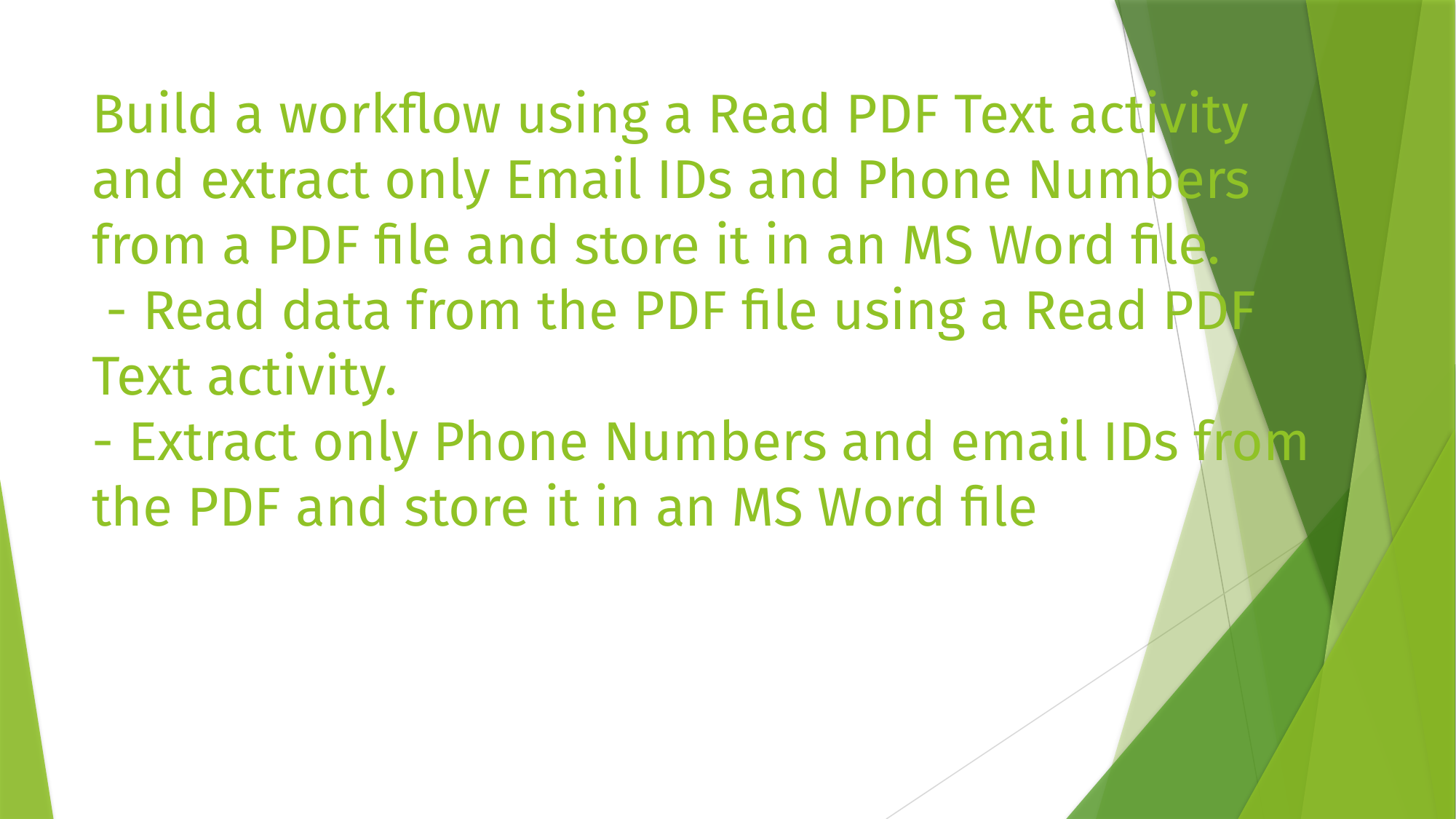

# Build a workflow using a Read PDF Text activity and extract only Email IDs and Phone Numbers from a PDF file and store it in an MS Word file. - Read data from the PDF file using a Read PDF Text activity. - Extract only Phone Numbers and email IDs from the PDF and store it in an MS Word file